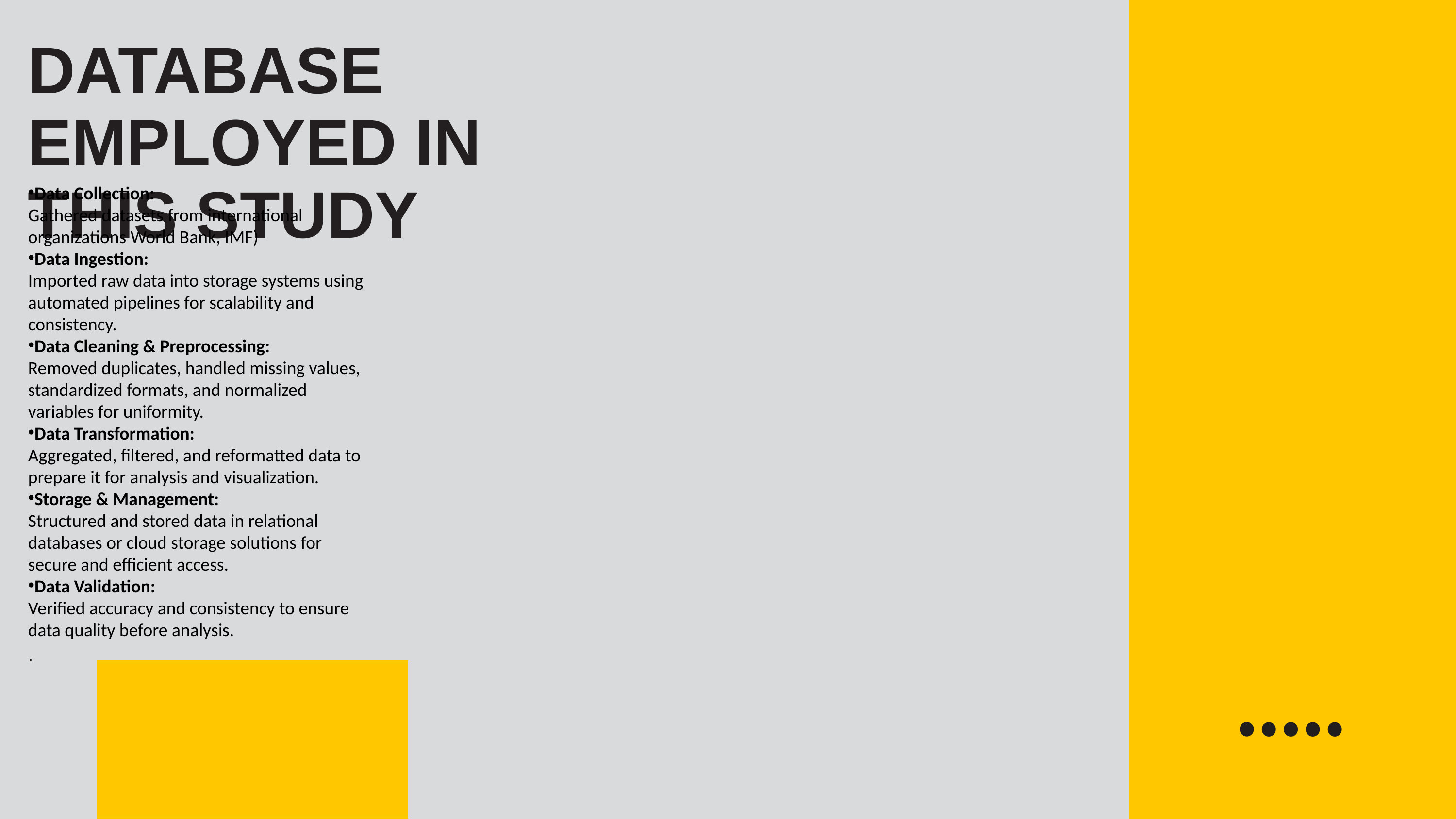

DATABASE EMPLOYED IN THIS STUDY
Data Collection:
Gathered datasets from international organizations World Bank, IMF)
Data Ingestion:
Imported raw data into storage systems using automated pipelines for scalability and consistency.
Data Cleaning & Preprocessing:
Removed duplicates, handled missing values, standardized formats, and normalized variables for uniformity.
Data Transformation:
Aggregated, filtered, and reformatted data to prepare it for analysis and visualization.
Storage & Management:
Structured and stored data in relational databases or cloud storage solutions for secure and efficient access.
Data Validation:
Verified accuracy and consistency to ensure data quality before analysis.
.